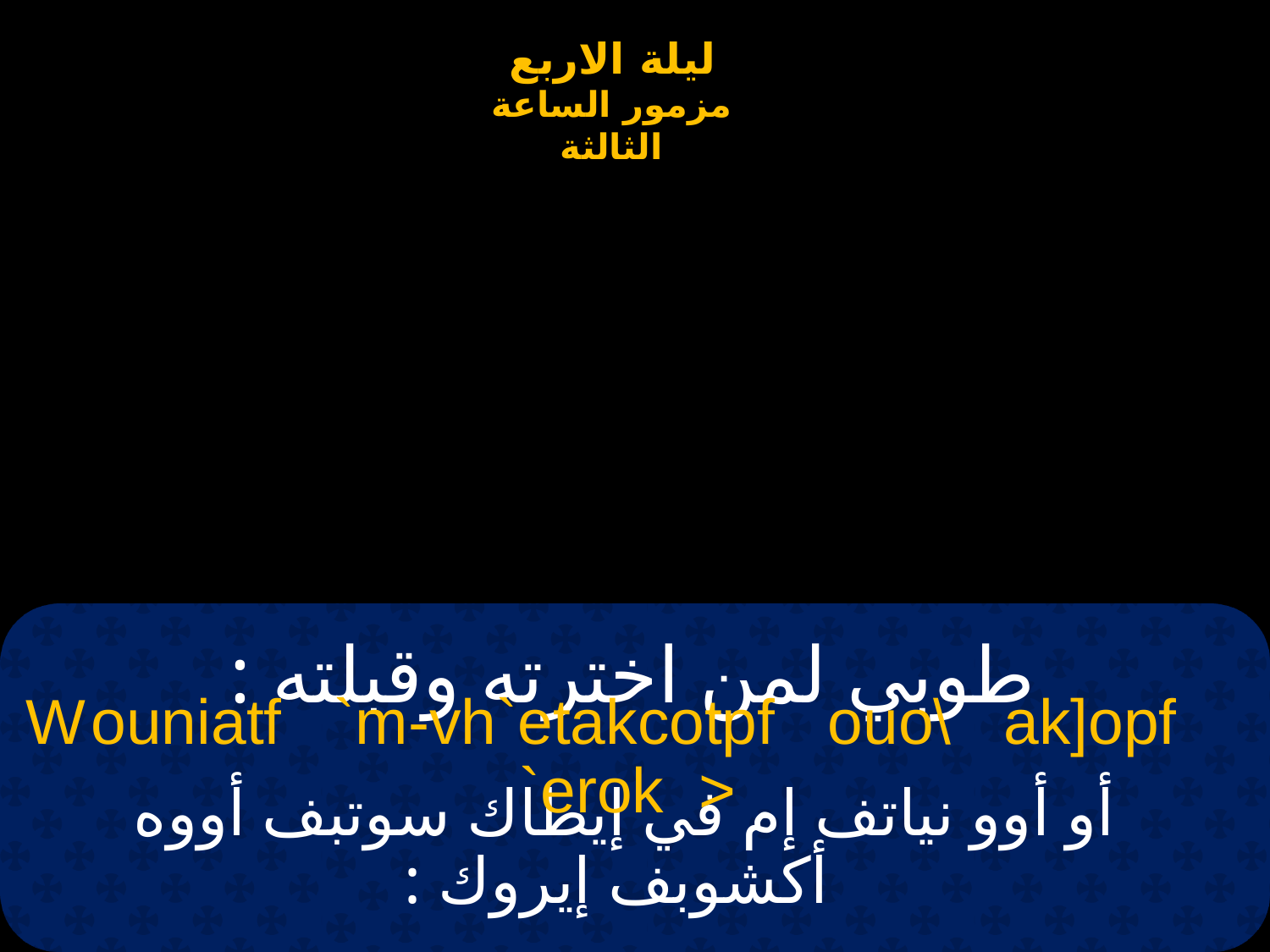

# طوبي لمن اخترته وقبلته :
Wouniatf   `m-vh`etakcotpf   ouo\   ak]opf    `erok  >
أو أوو نياتف إم في إيطاك سوتبف أووه  أكشوبف إيروك :